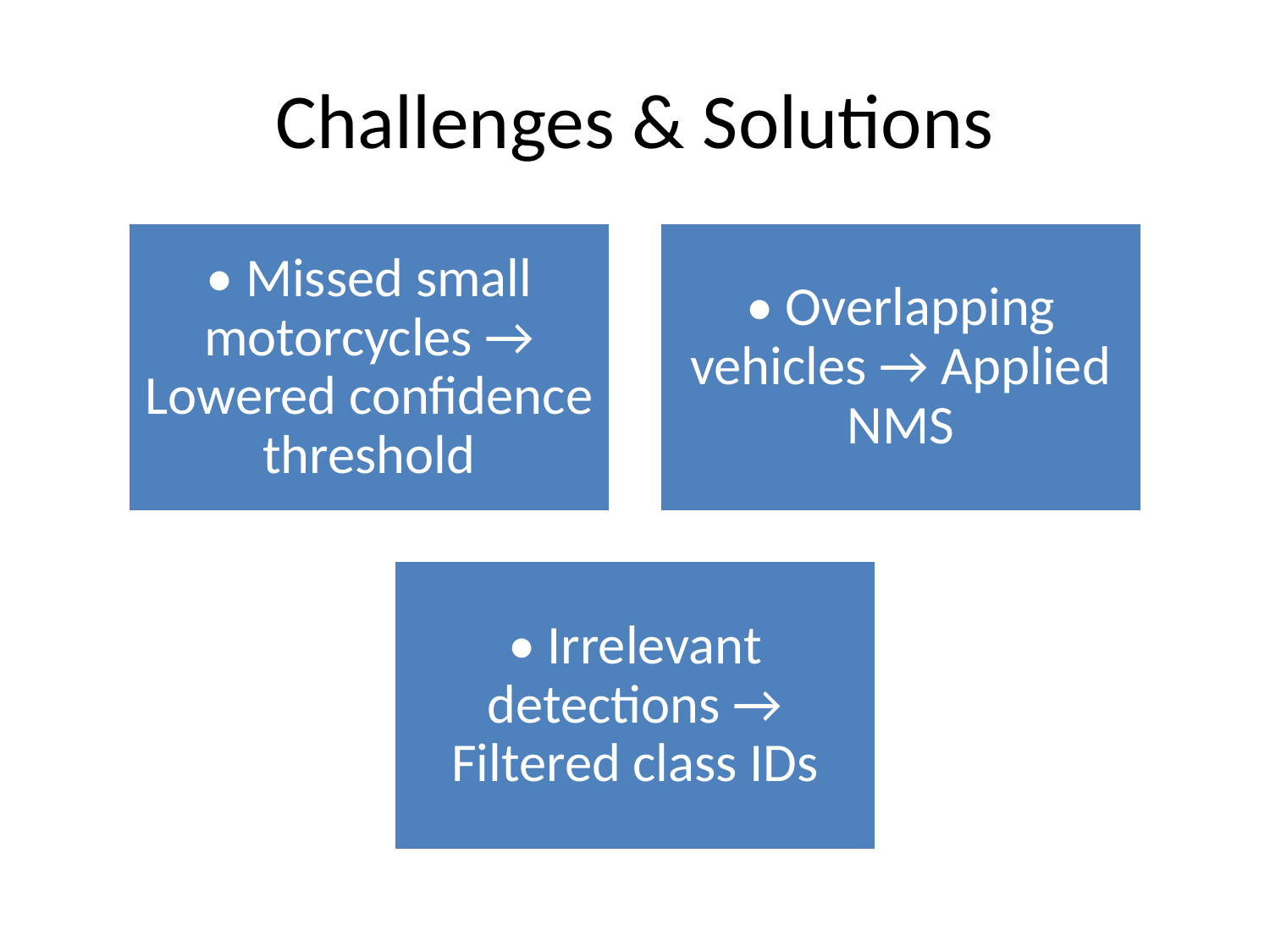

# Challenges & Solutions
• Missed small motorcycles → Lowered confidence threshold
• Overlapping vehicles → Applied NMS
• Irrelevant detections → Filtered class IDs